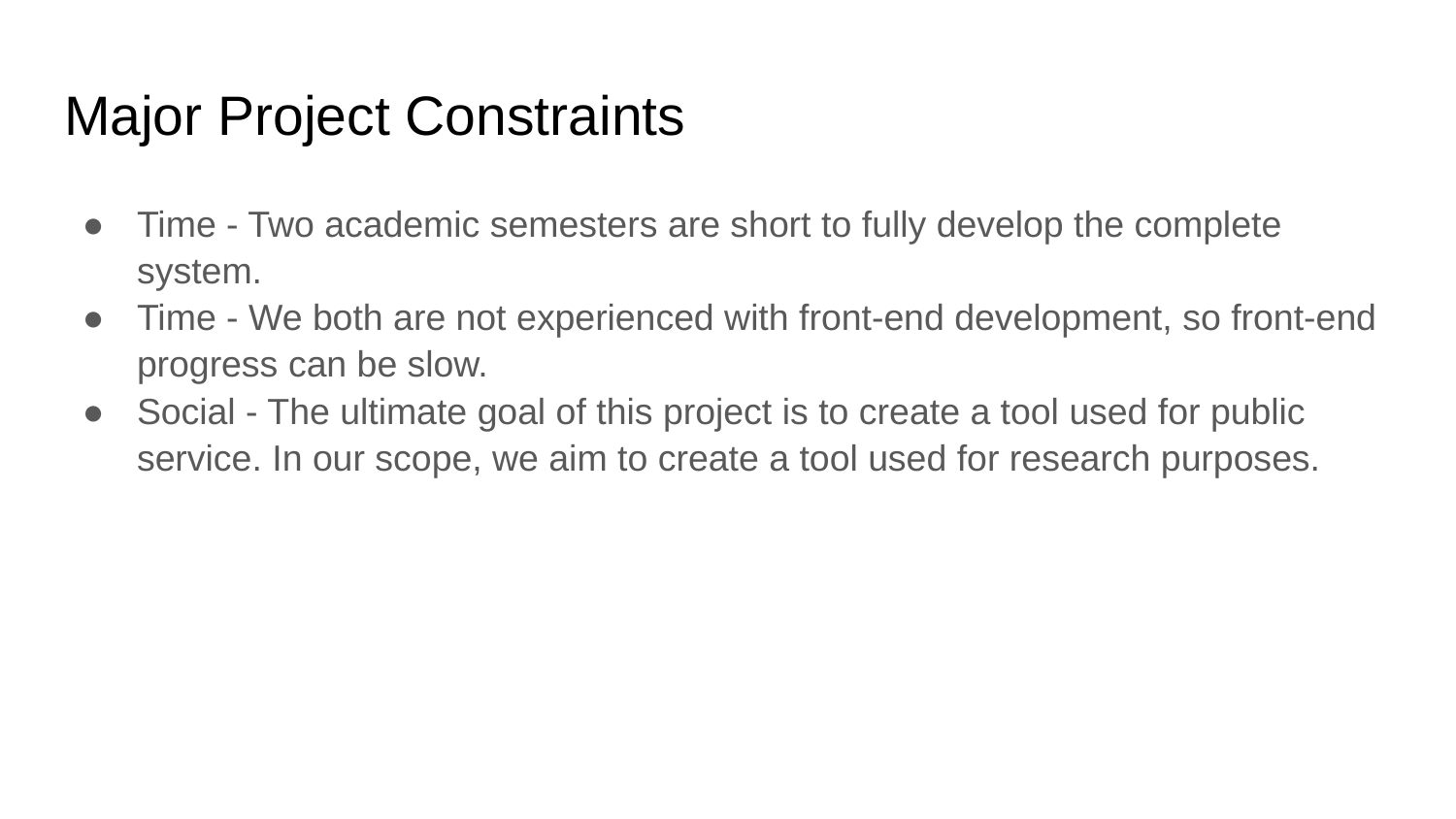

# Major Project Constraints
Time - Two academic semesters are short to fully develop the complete system.
Time - We both are not experienced with front-end development, so front-end progress can be slow.
Social - The ultimate goal of this project is to create a tool used for public service. In our scope, we aim to create a tool used for research purposes.